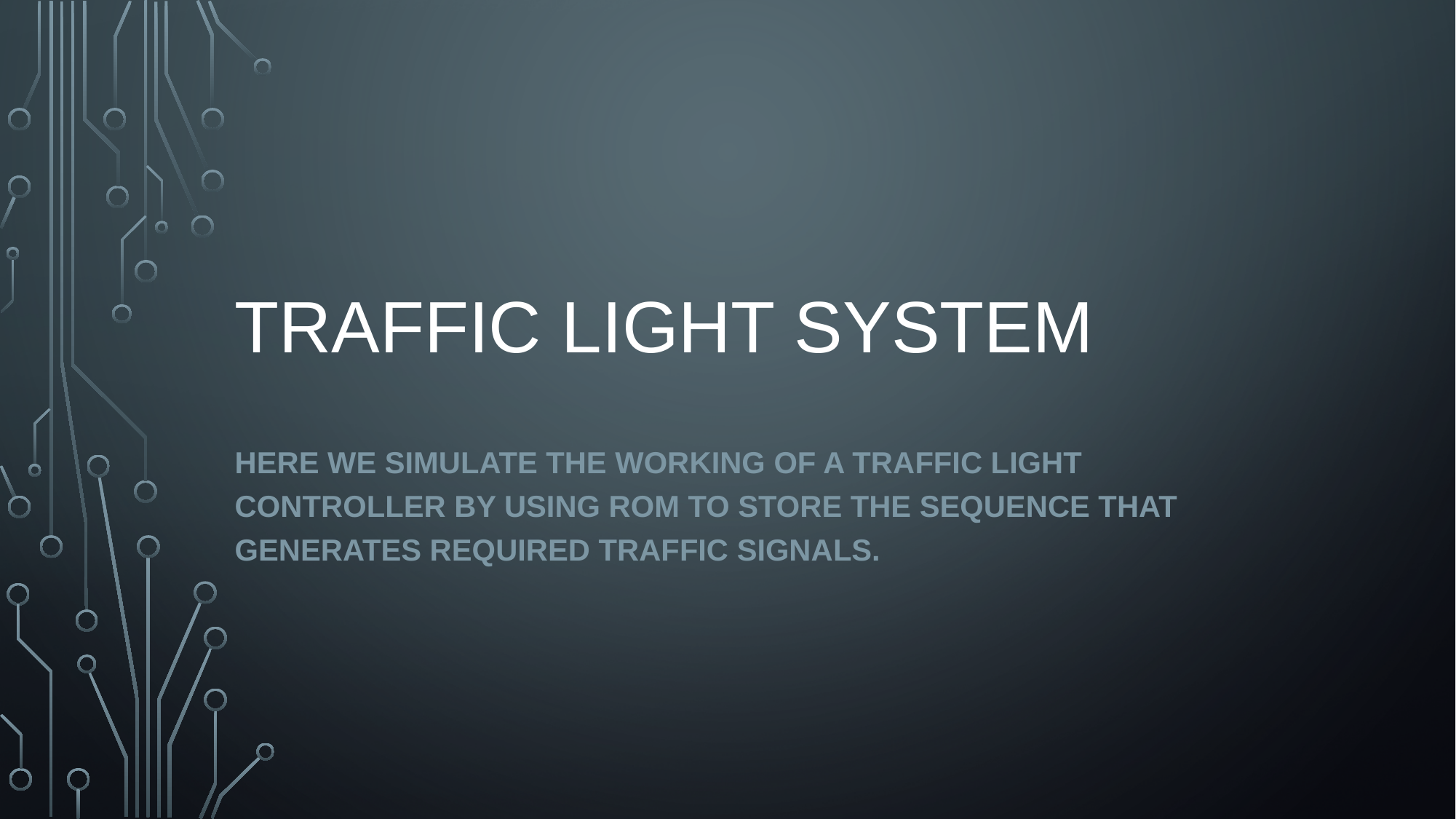

# TRAFFIC LIGHT SYSTEM
Here we simulate the working of a traffic light controller by using rom to store the sequence that generates required traffic signals.